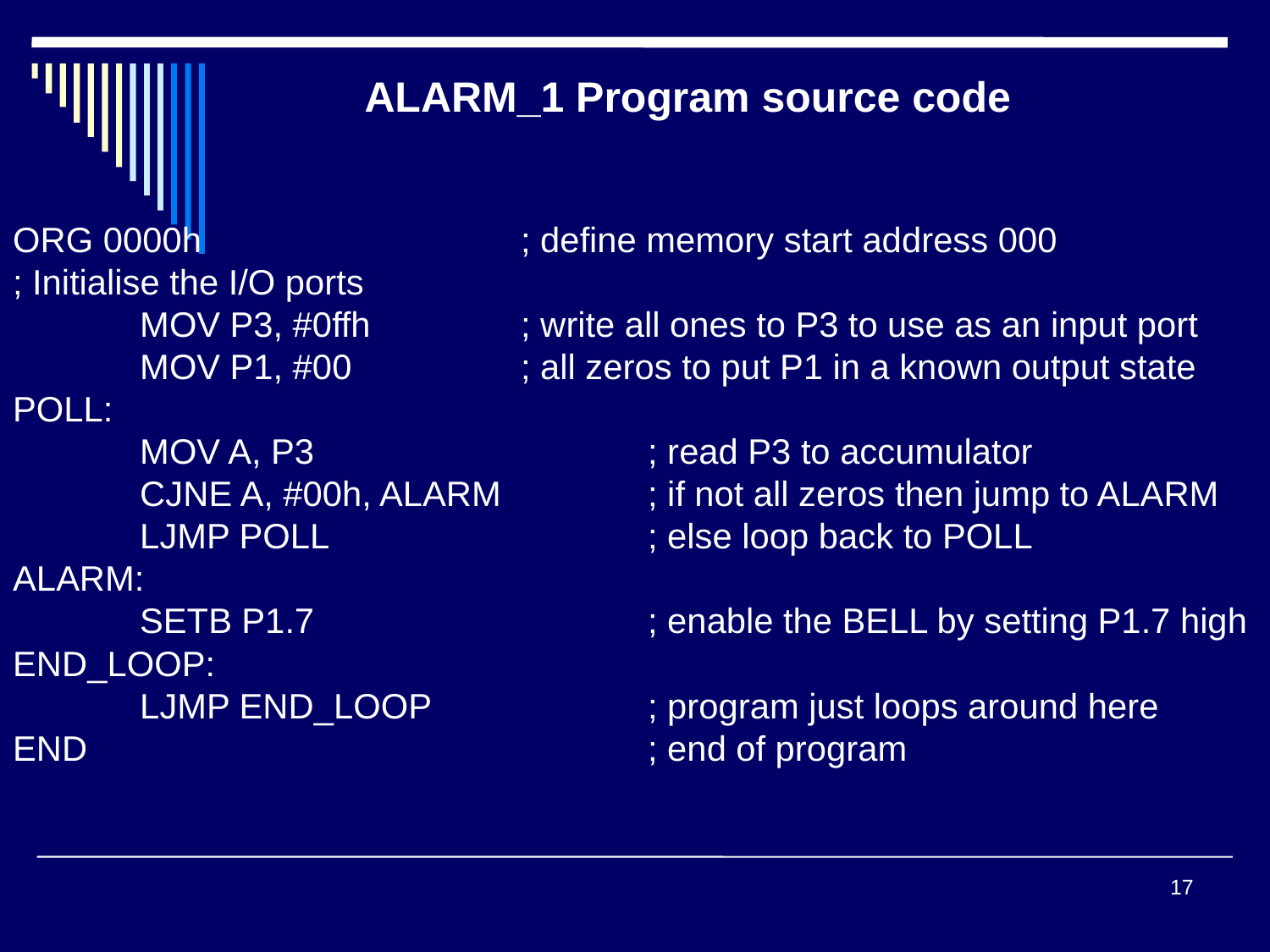

ALARM_1 Program source code
ORG 0000h			; define memory start address 000
; Initialise the I/O ports
 	MOV P3, #0ffh  		; write all ones to P3 to use as an input port
	MOV P1, #00      	; all zeros to put P1 in a known output state
POLL:
	MOV A, P3			; read P3 to accumulator
	CJNE A, #00h, ALARM 		; if not all zeros then jump to ALARM
	LJMP POLL               		; else loop back to POLL
ALARM:
	SETB P1.7			; enable the BELL by setting P1.7 high
END_LOOP:
	LJMP END_LOOP   		; program just loops around here
END                     			; end of program

17